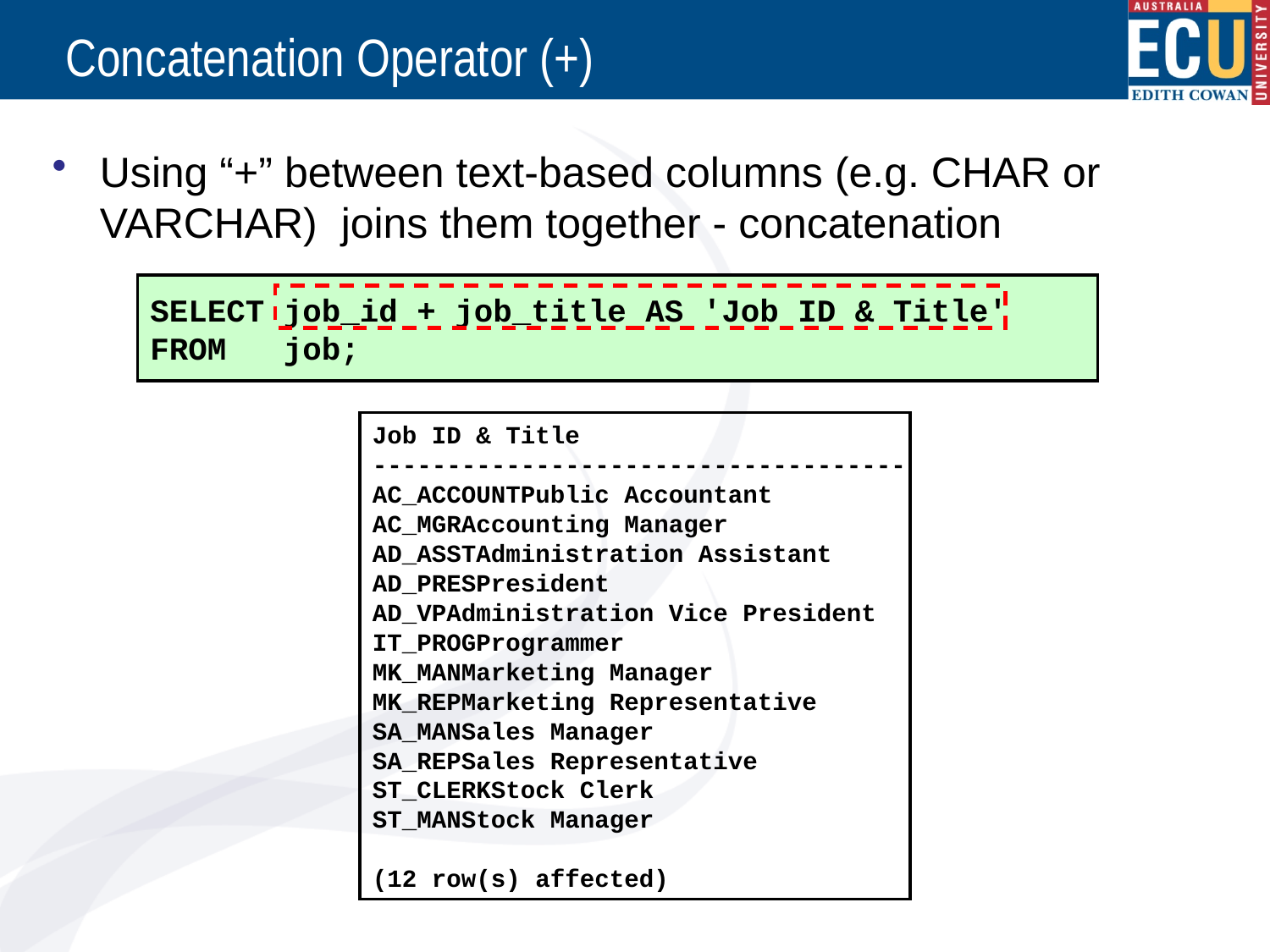

# Concatenation Operator (+)
Using “+” between text-based columns (e.g. CHAR or VARCHAR)  joins them together - concatenation
SELECT job_id + job_title AS 'Job ID & Title'
FROM   job;

Job ID & Title
------------------------------------
AC_ACCOUNTPublic Accountant
AC_MGRAccounting Manager
AD_ASSTAdministration Assistant
AD_PRESPresident
AD_VPAdministration Vice President
IT_PROGProgrammer
MK_MANMarketing Manager
MK_REPMarketing Representative
SA_MANSales Manager
SA_REPSales Representative
ST_CLERKStock Clerk
ST_MANStock Manager

(12 row(s) affected)